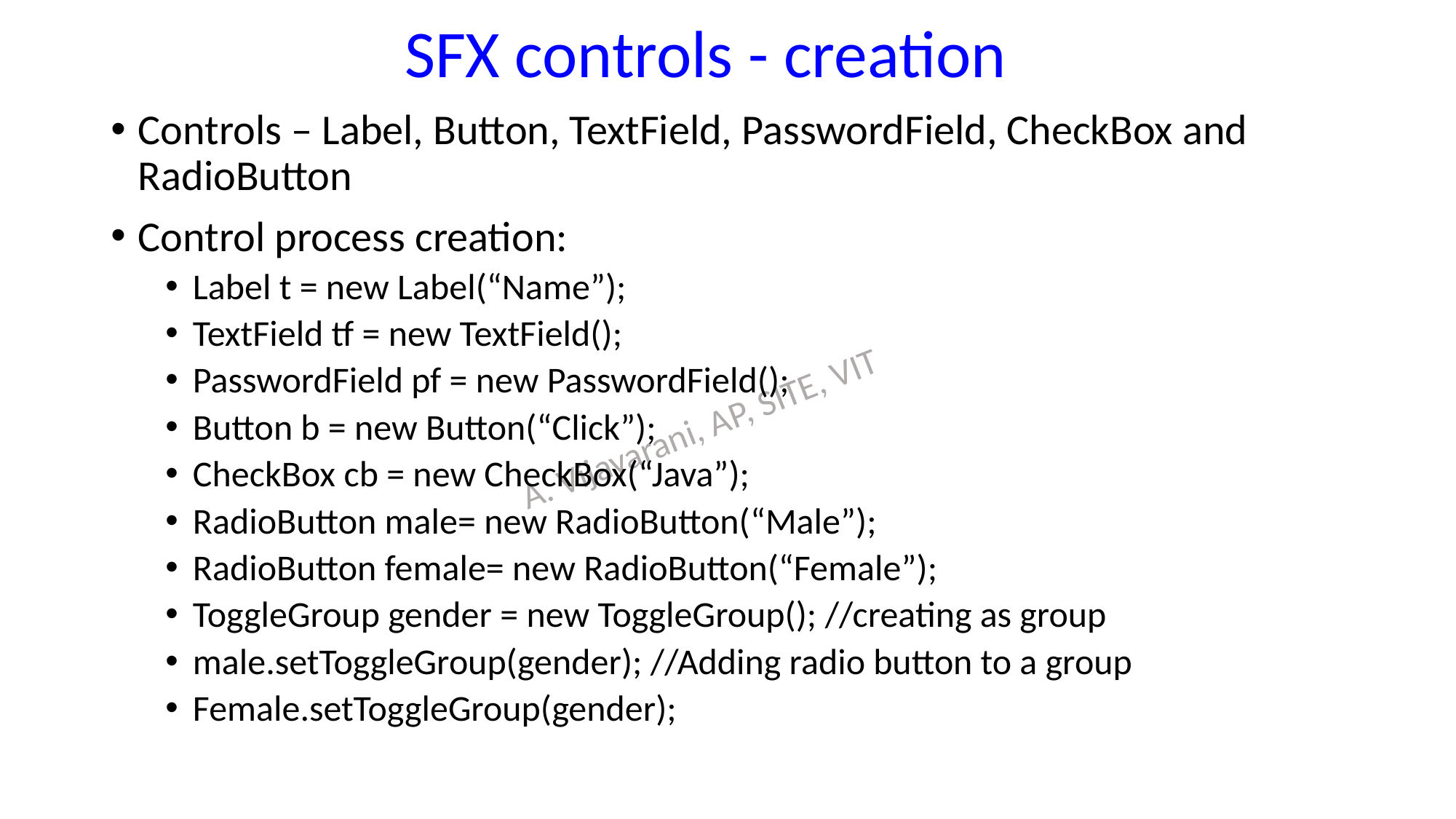

# SFX controls - creation
Controls – Label, Button, TextField, PasswordField, CheckBox and RadioButton
Control process creation:
Label t = new Label(“Name”);
TextField tf = new TextField();
PasswordField pf = new PasswordField();
Button b = new Button(“Click”);
CheckBox cb = new CheckBox(“Java”);
RadioButton male= new RadioButton(“Male”);
RadioButton female= new RadioButton(“Female”);
ToggleGroup gender = new ToggleGroup(); //creating as group
male.setToggleGroup(gender); //Adding radio button to a group
Female.setToggleGroup(gender);